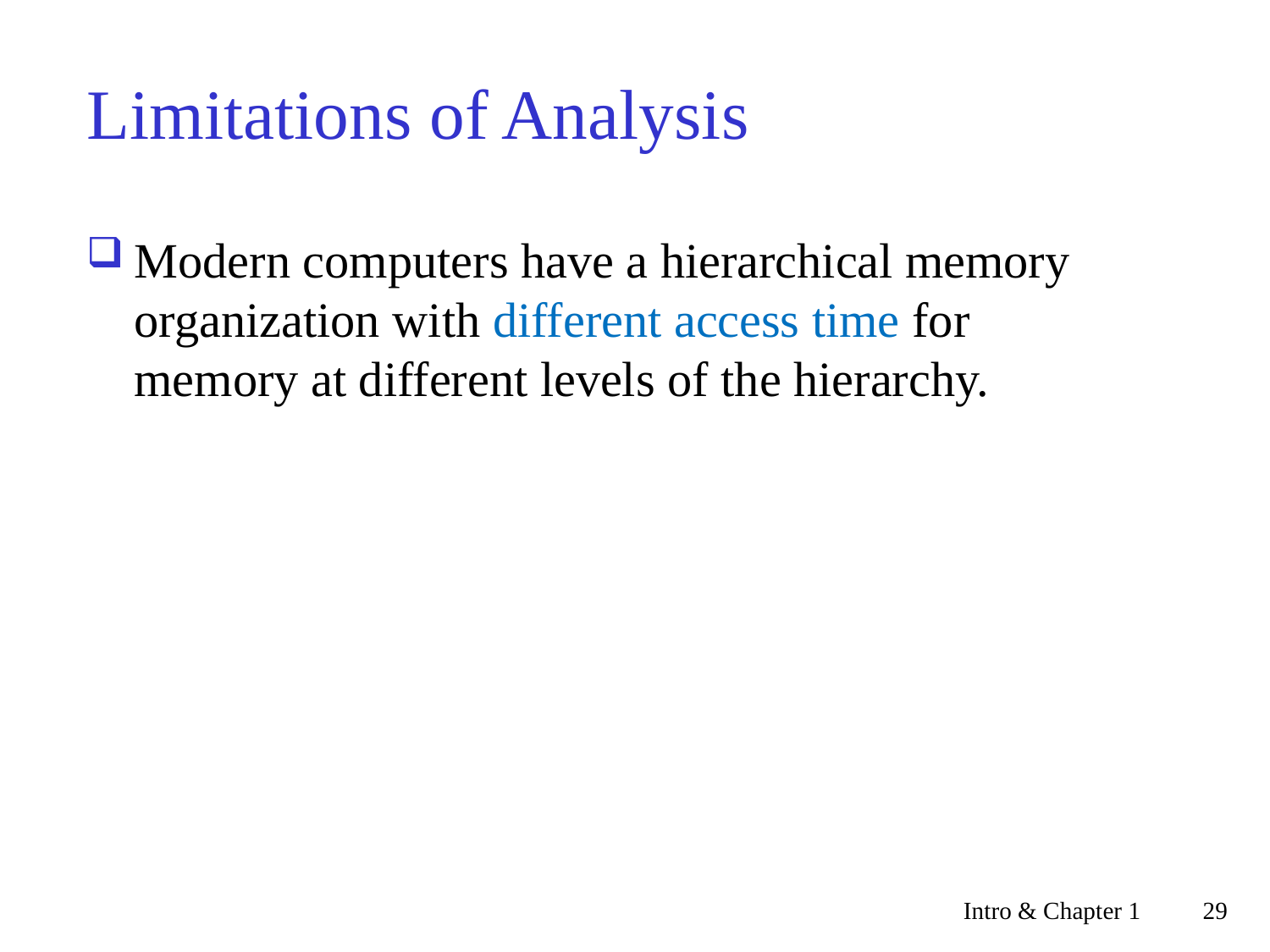

# Limitations of Analysis
Modern computers have a hierarchical memory organization with different access time for memory at different levels of the hierarchy.
Intro & Chapter 1
29